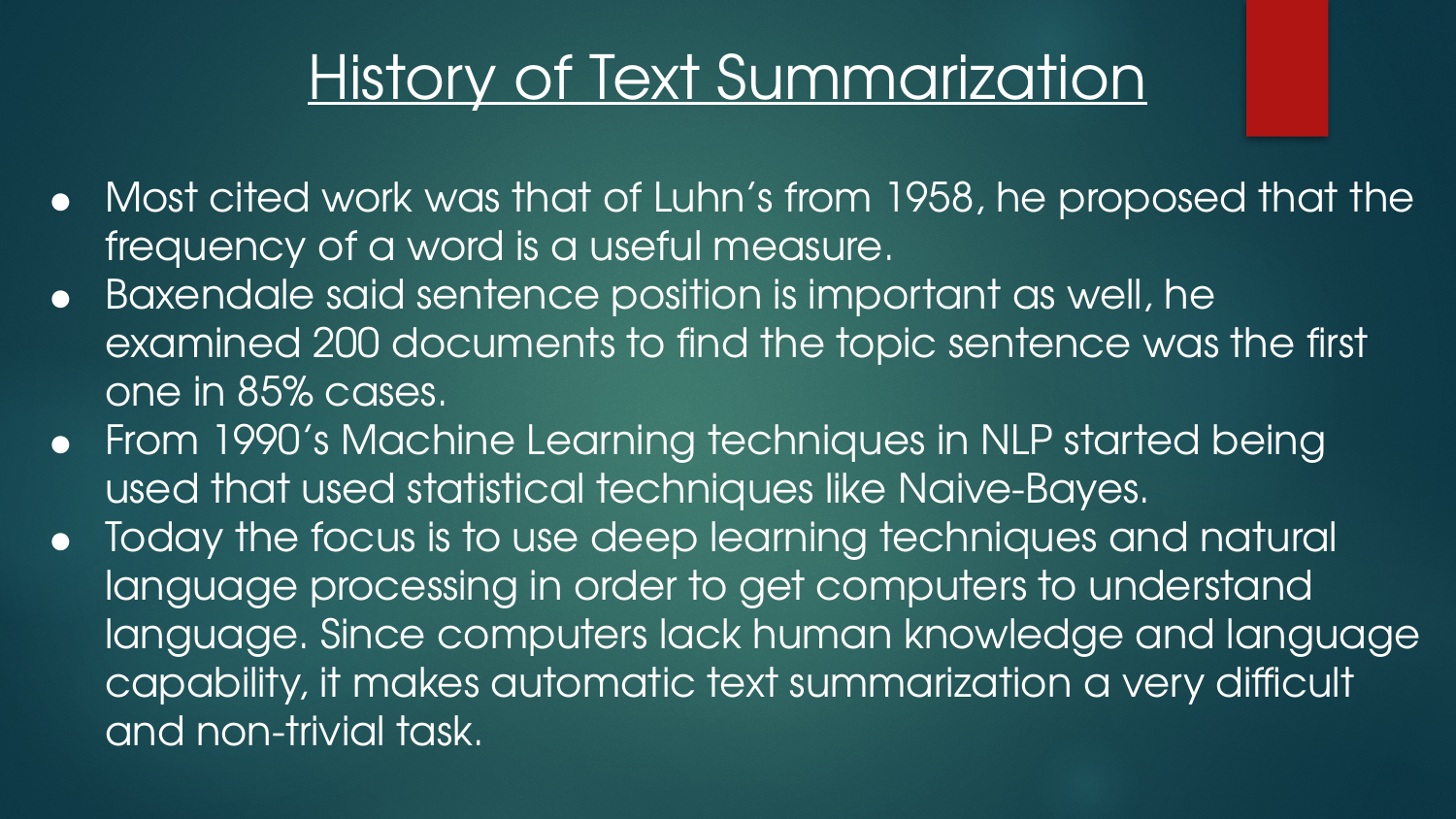

# History of Text Summarization
Most cited work was that of Luhn’s from 1958, he proposed that the frequency of a word is a useful measure.
Baxendale said sentence position is important as well, he examined 200 documents to find the topic sentence was the first one in 85% cases.
From 1990’s Machine Learning techniques in NLP started being used that used statistical techniques like Naive-Bayes.
Today the focus is to use deep learning techniques and natural language processing in order to get computers to understand language. Since computers lack human knowledge and language capability, it makes automatic text summarization a very difficult and non-trivial task.